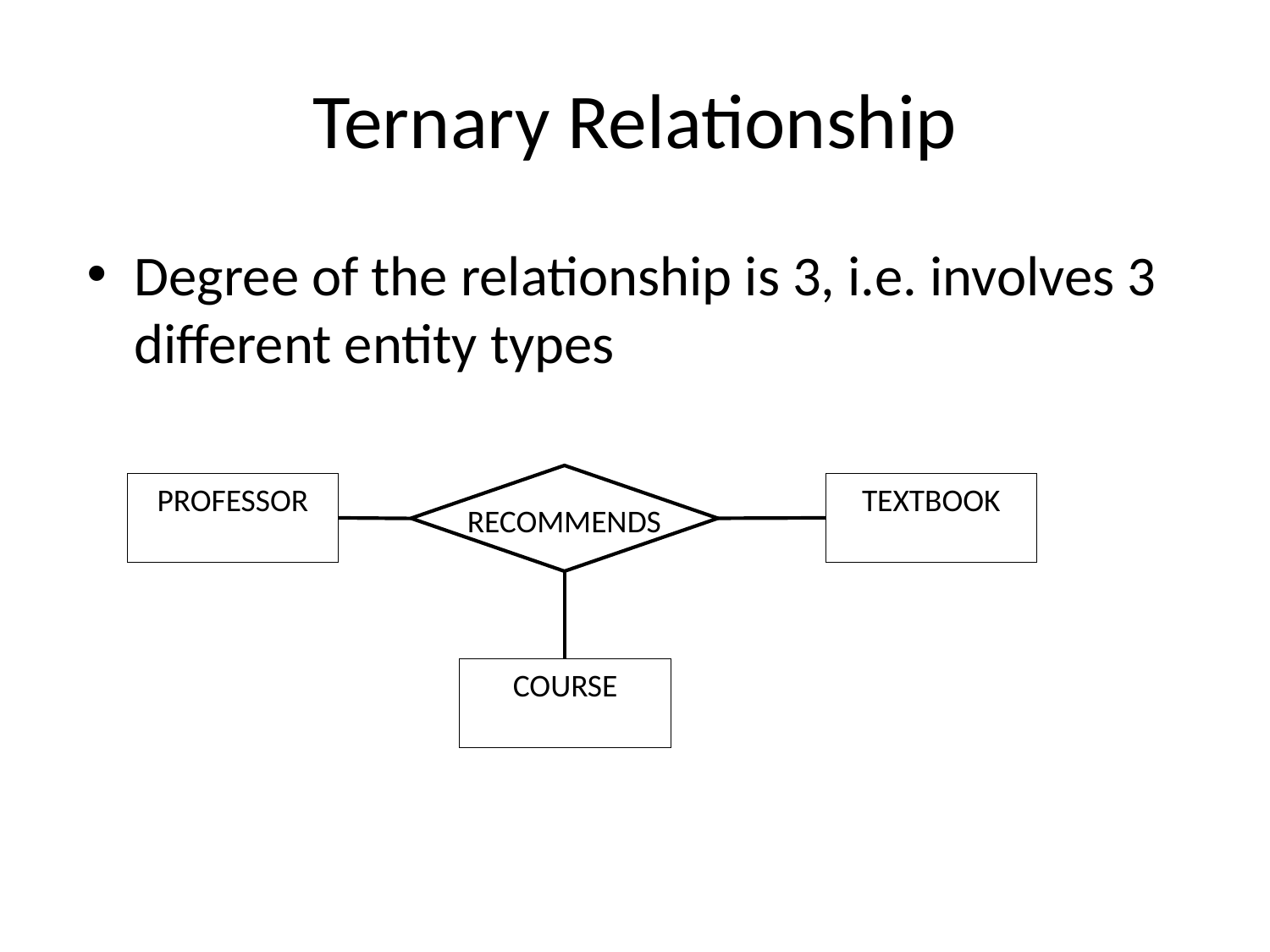

# Ternary Relationship
Degree of the relationship is 3, i.e. involves 3 different entity types

TEXTBOOK

PROFESSOR

RECOMMENDS
COURSE